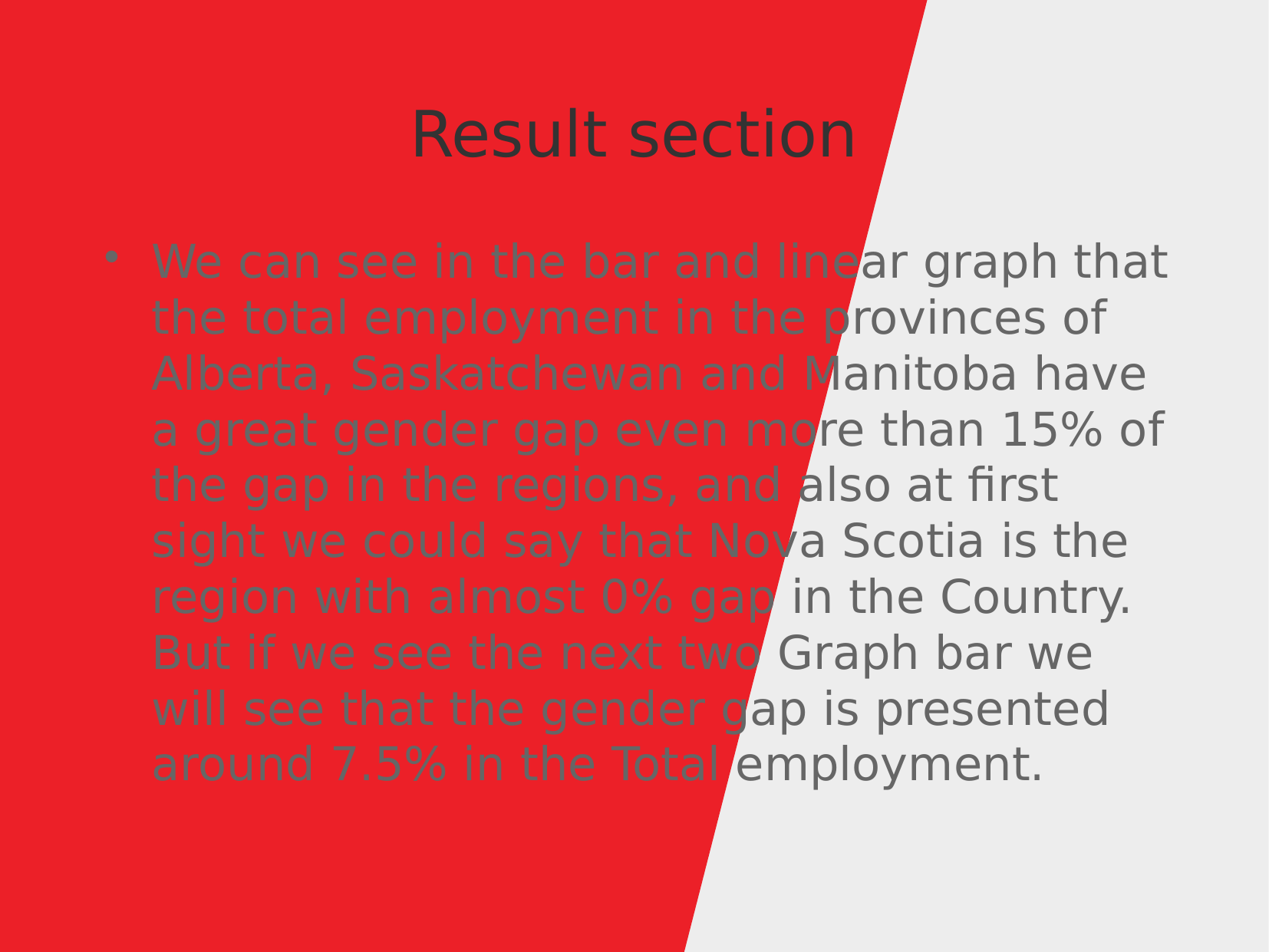

Result section
We can see in the bar and linear graph that the total employment in the provinces of Alberta, Saskatchewan and Manitoba have a great gender gap even more than 15% of the gap in the regions, and also at first sight we could say that Nova Scotia is the region with almost 0% gap in the Country. But if we see the next two Graph bar we will see that the gender gap is presented around 7.5% in the Total employment.